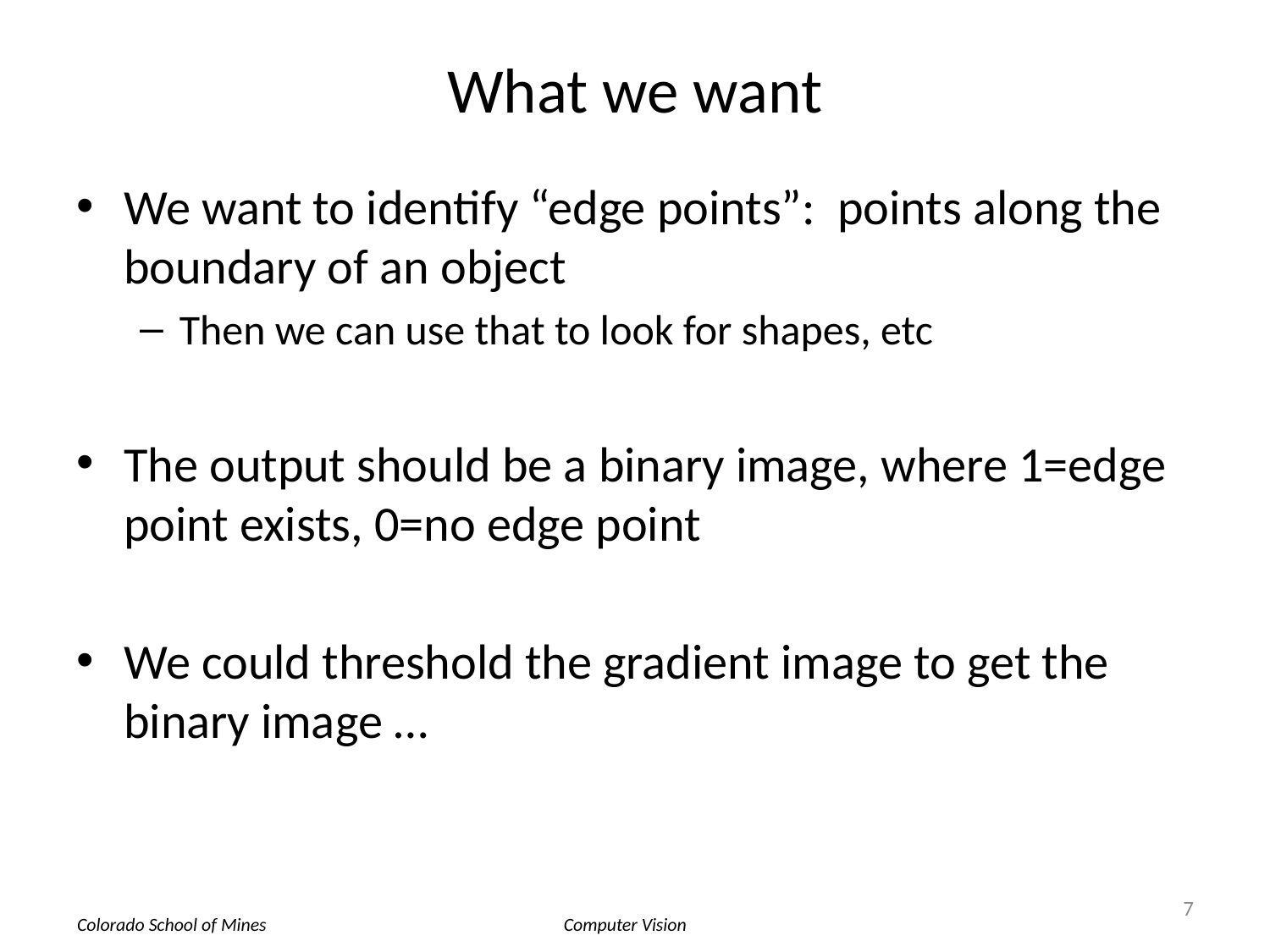

# What we want
We want to identify “edge points”:  points along the boundary of an object
Then we can use that to look for shapes, etc

The output should be a binary image, where 1=edge point exists, 0=no edge point

We could threshold the gradient image to get the binary image …
7